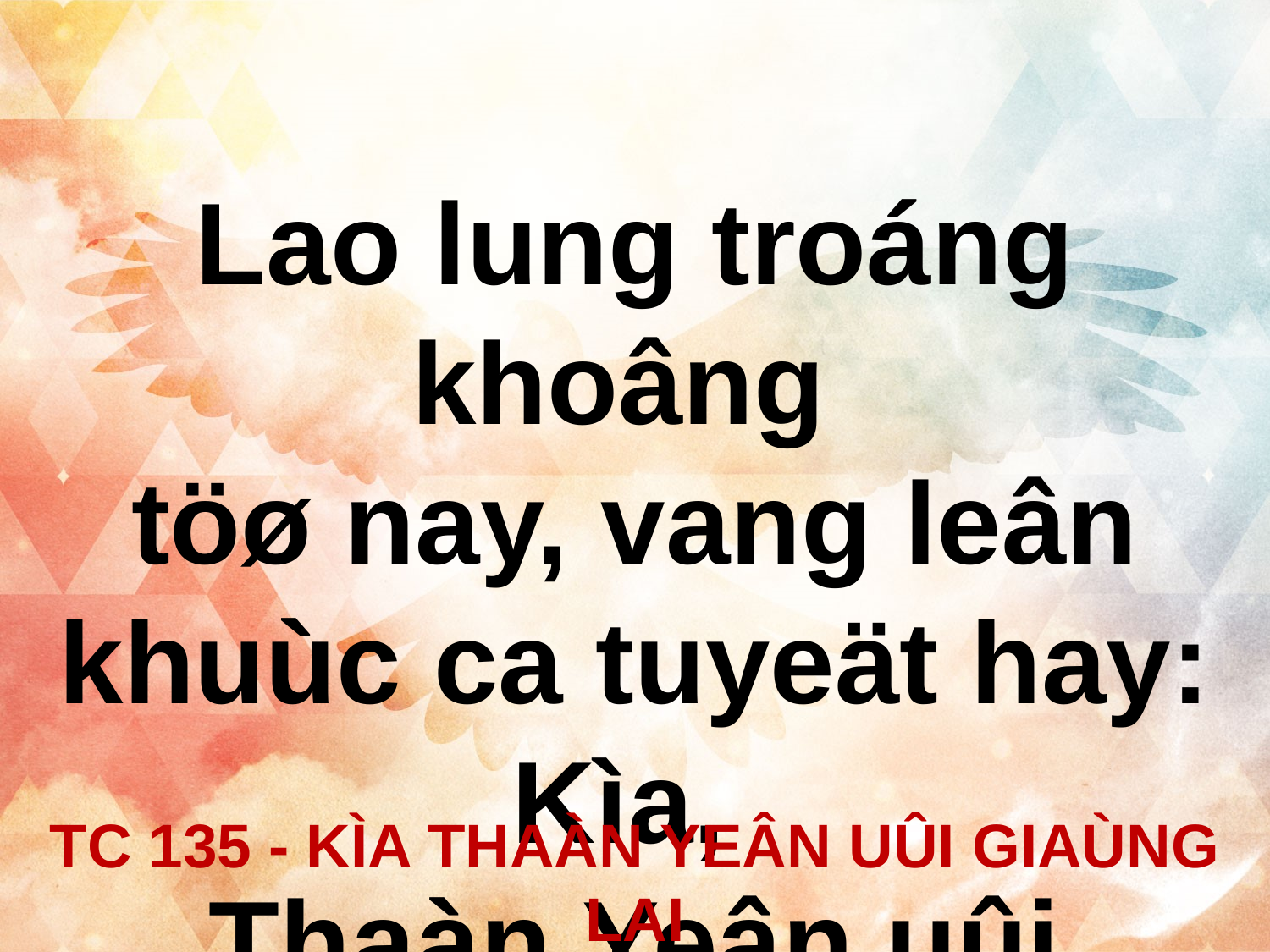

Lao lung troáng khoâng
töø nay, vang leân khuùc ca tuyeät hay: Kìa,
Thaàn Yeân uûi giaùng lai!
TC 135 - KÌA THAÀN YEÂN UÛI GIAÙNG LAI